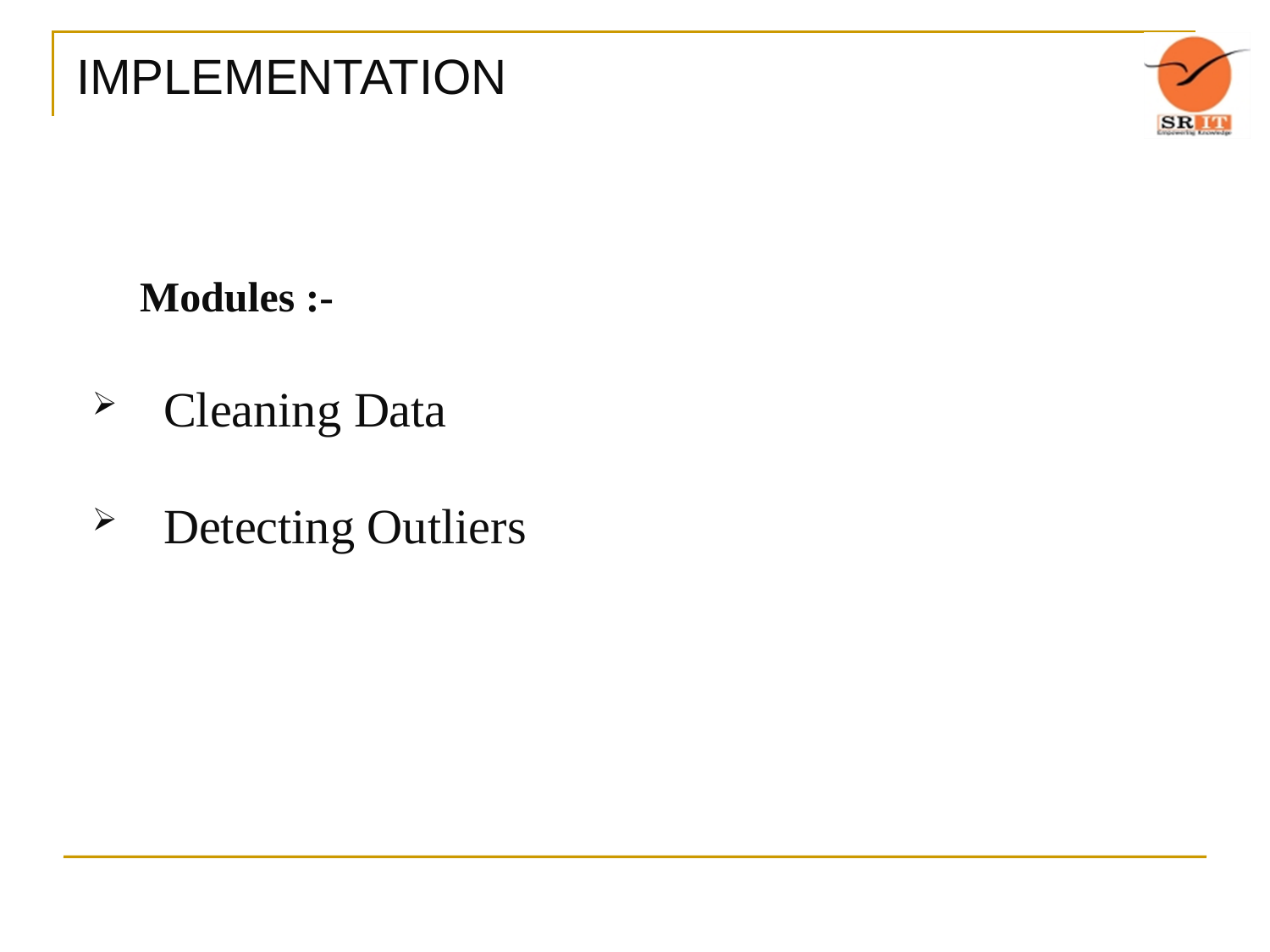

# IMPLEMENTATION
	Modules :-
Cleaning Data
Detecting Outliers